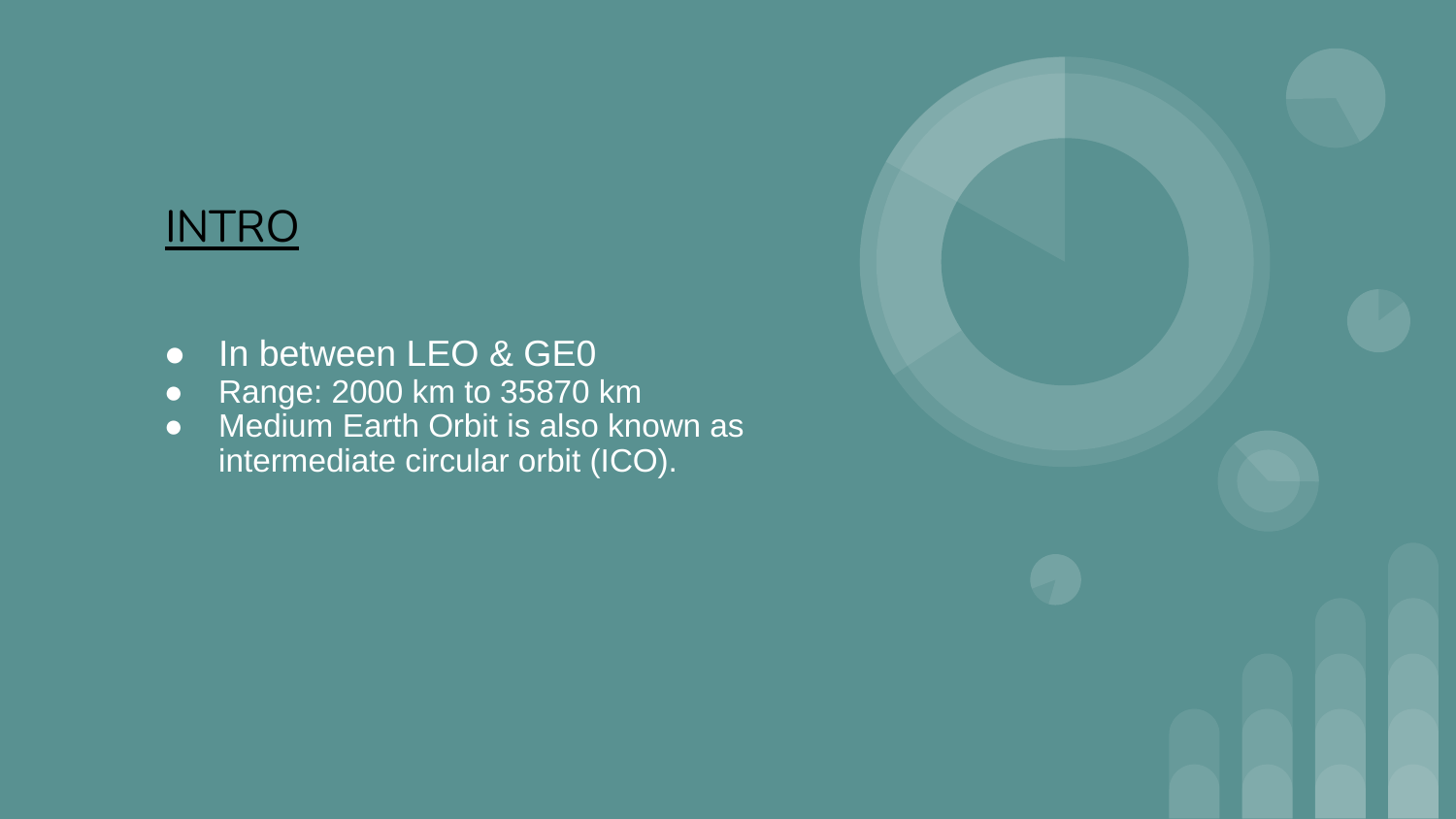

INTRO
# In between LEO & GE0
Range: 2000 km to 35870 km
Medium Earth Orbit is also known as intermediate circular orbit (ICO).